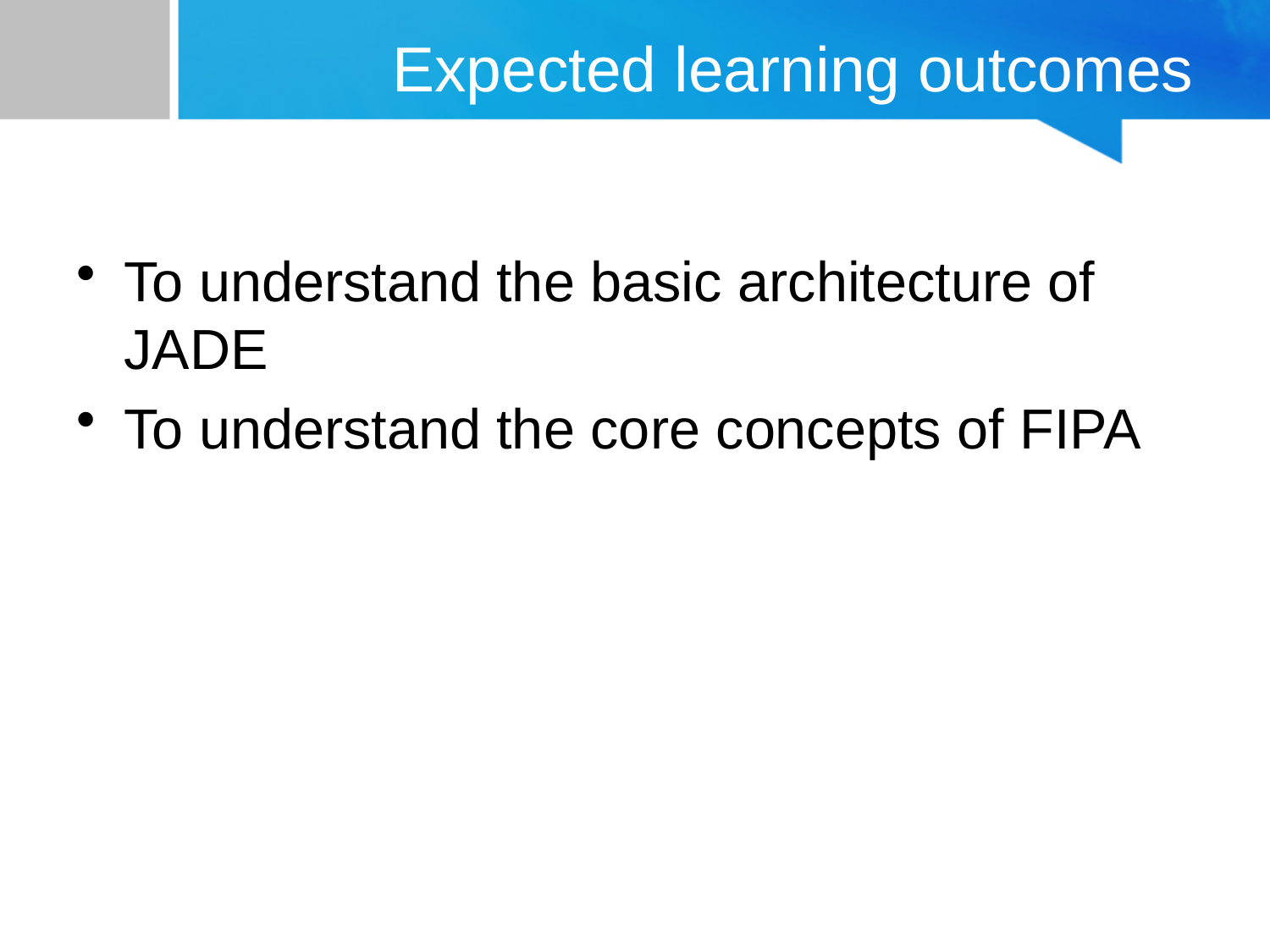

# Expected learning outcomes
To understand the basic architecture of JADE
To understand the core concepts of FIPA

KK04203 Intelligent Agents